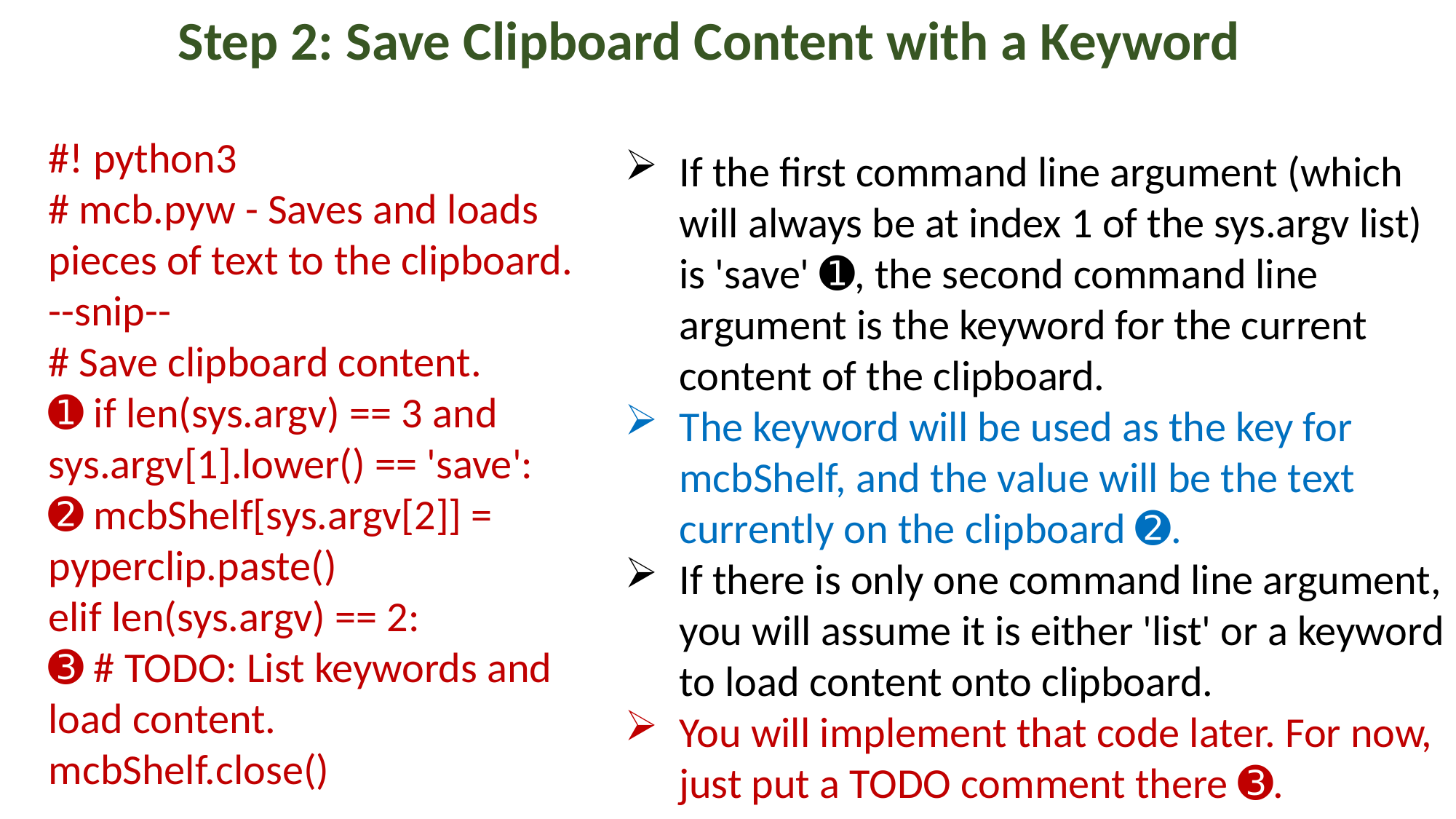

Step 2: Save Clipboard Content with a Keyword
#! python3
# mcb.pyw - Saves and loads pieces of text to the clipboard.
--snip--
# Save clipboard content.
➊ if len(sys.argv) == 3 and sys.argv[1].lower() == 'save':
➋ mcbShelf[sys.argv[2]] = pyperclip.paste()
elif len(sys.argv) == 2:
➌ # TODO: List keywords and load content.
mcbShelf.close()
If the first command line argument (which will always be at index 1 of the sys.argv list) is 'save' ➊, the second command line argument is the keyword for the current content of the clipboard.
The keyword will be used as the key for mcbShelf, and the value will be the text currently on the clipboard ➋.
If there is only one command line argument, you will assume it is either 'list' or a keyword to load content onto clipboard.
You will implement that code later. For now, just put a TODO comment there ➌.